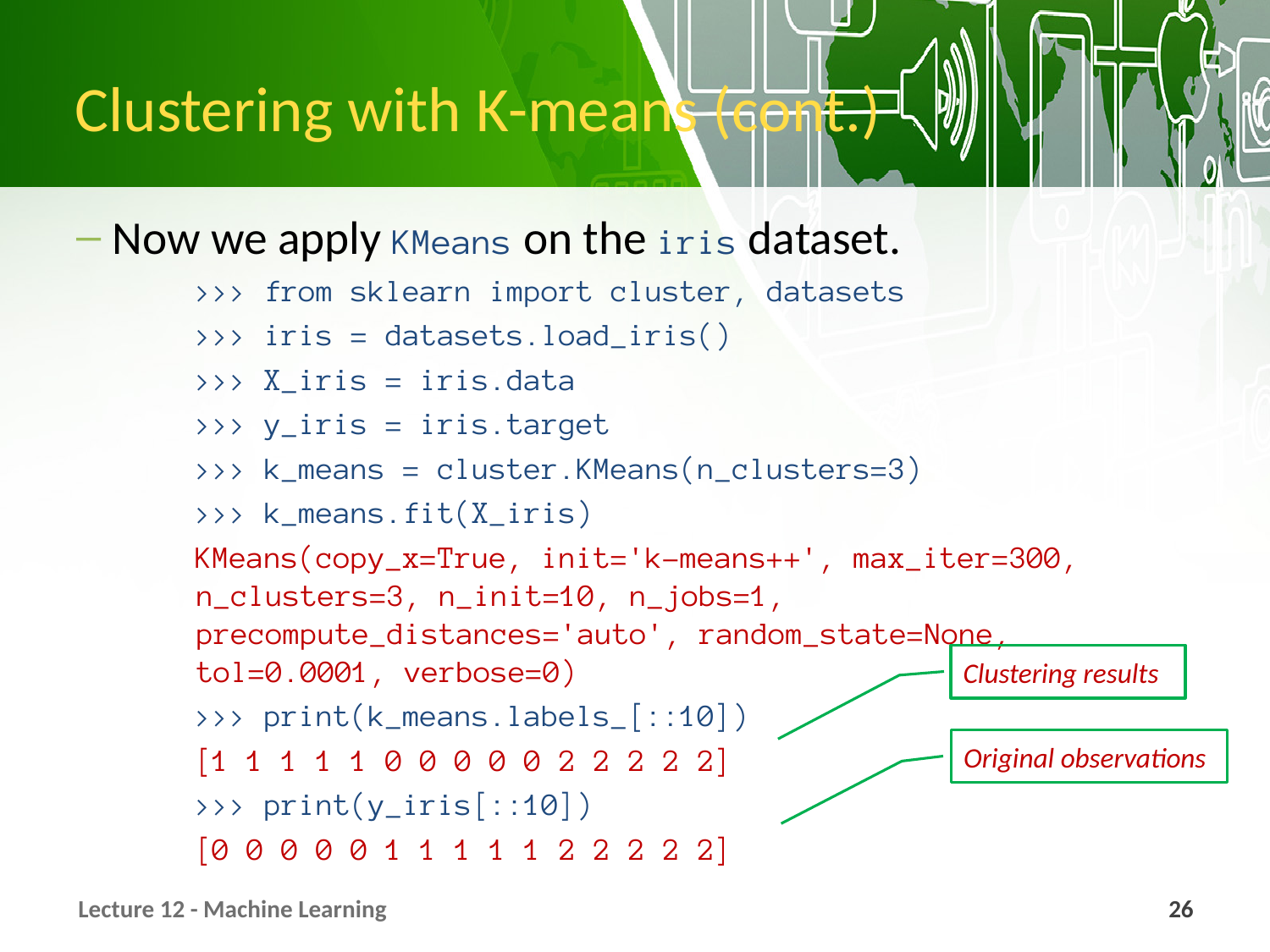

# Clustering with K-means (cont.)
Now we apply KMeans on the iris dataset.
>>> from sklearn import cluster, datasets
>>> iris = datasets.load_iris()
>>> X_iris = iris.data
>>> y_iris = iris.target
>>> k_means = cluster.KMeans(n_clusters=3)
>>> k_means.fit(X_iris)
KMeans(copy_x=True, init='k-means++', max_iter=300, n_clusters=3, n_init=10, n_jobs=1,  precompute_distances='auto', random_state=None, tol=0.0001, verbose=0)
>>> print(k_means.labels_[::10])
[1 1 1 1 1 0 0 0 0 0 2 2 2 2 2]
>>> print(y_iris[::10])
[0 0 0 0 0 1 1 1 1 1 2 2 2 2 2]
Clustering results
Original observations
Lecture 12 - Machine Learning
26